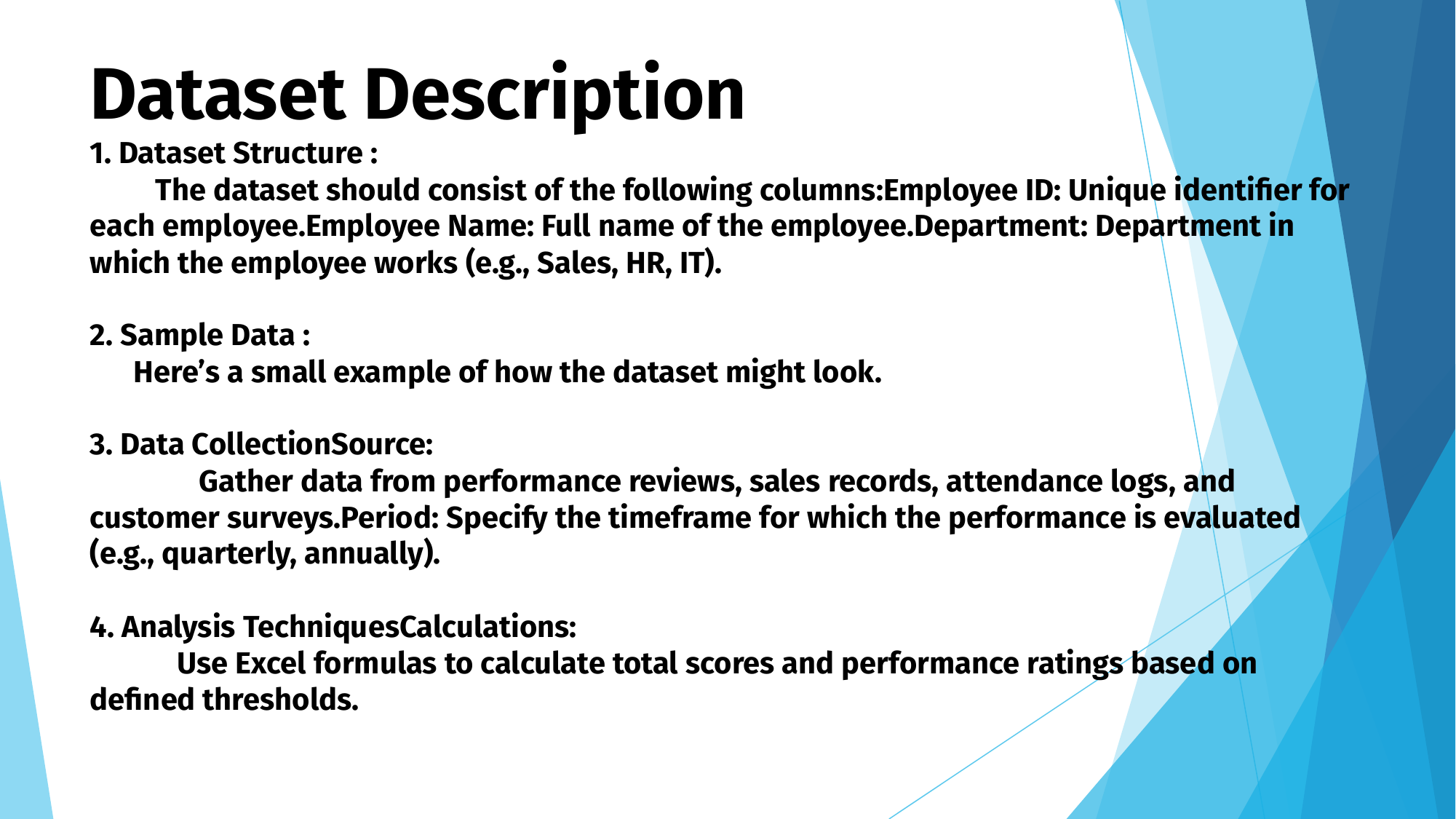

# Dataset Description 1. Dataset Structure : The dataset should consist of the following columns:Employee ID: Unique identifier for each employee.Employee Name: Full name of the employee.Department: Department in which the employee works (e.g., Sales, HR, IT). 2. Sample Data : Here’s a small example of how the dataset might look. 3. Data CollectionSource: Gather data from performance reviews, sales records, attendance logs, and customer surveys.Period: Specify the timeframe for which the performance is evaluated (e.g., quarterly, annually). 4. Analysis TechniquesCalculations: Use Excel formulas to calculate total scores and performance ratings based on defined thresholds.